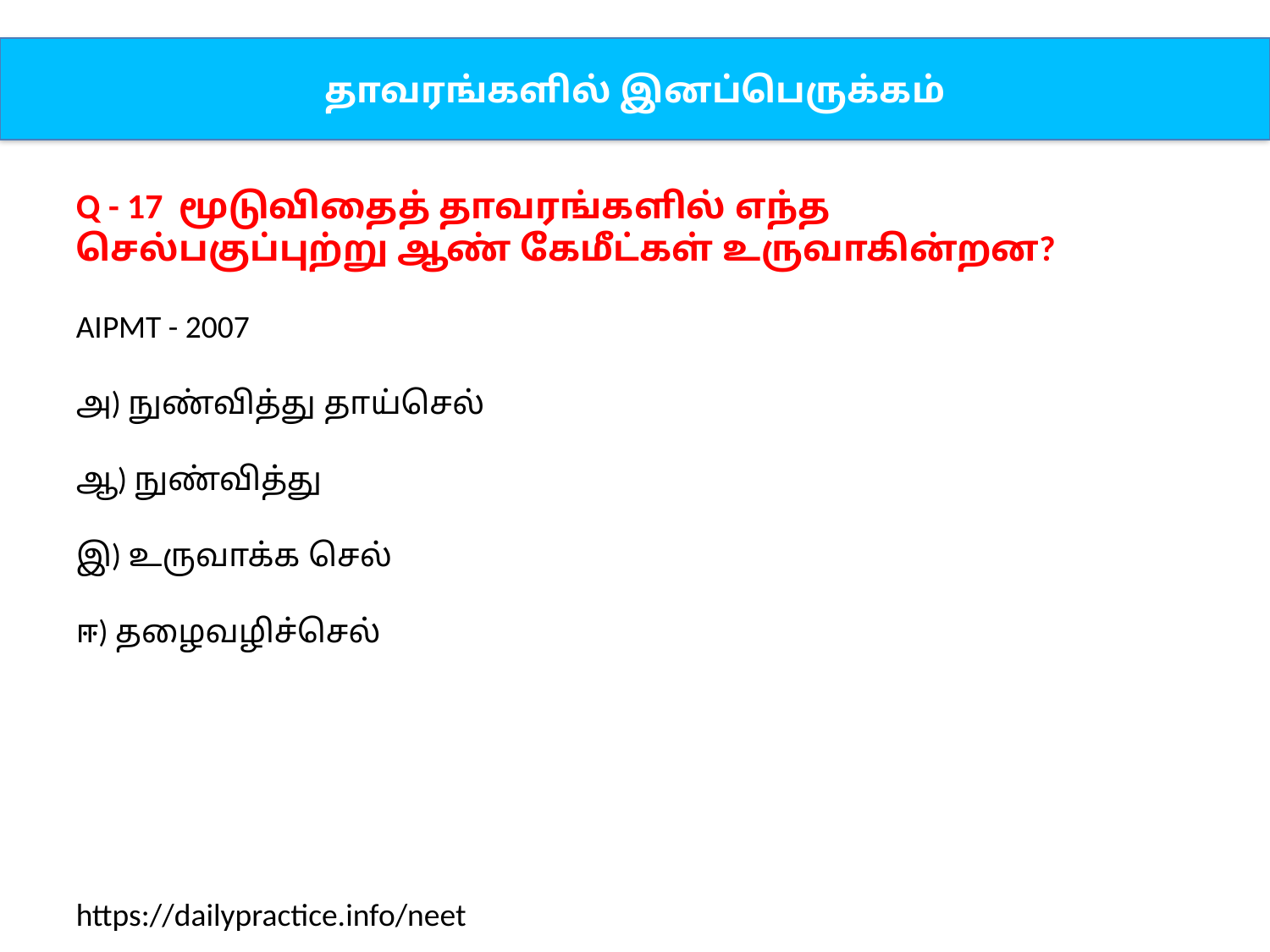

தாவரங்களில் இனப்பெருக்கம்

Q - 17  மூடுவிதைத் தாவரங்களில் எந்த செல்பகுப்புற்று ஆண் கேமீட்கள் உருவாகின்றன?

AIPMT - 2007

அ) நுண்வித்து தாய்செல்

ஆ) நுண்வித்து

இ) உருவாக்க செல்

ஈ) தழைவழிச்செல்
https://dailypractice.info/neet